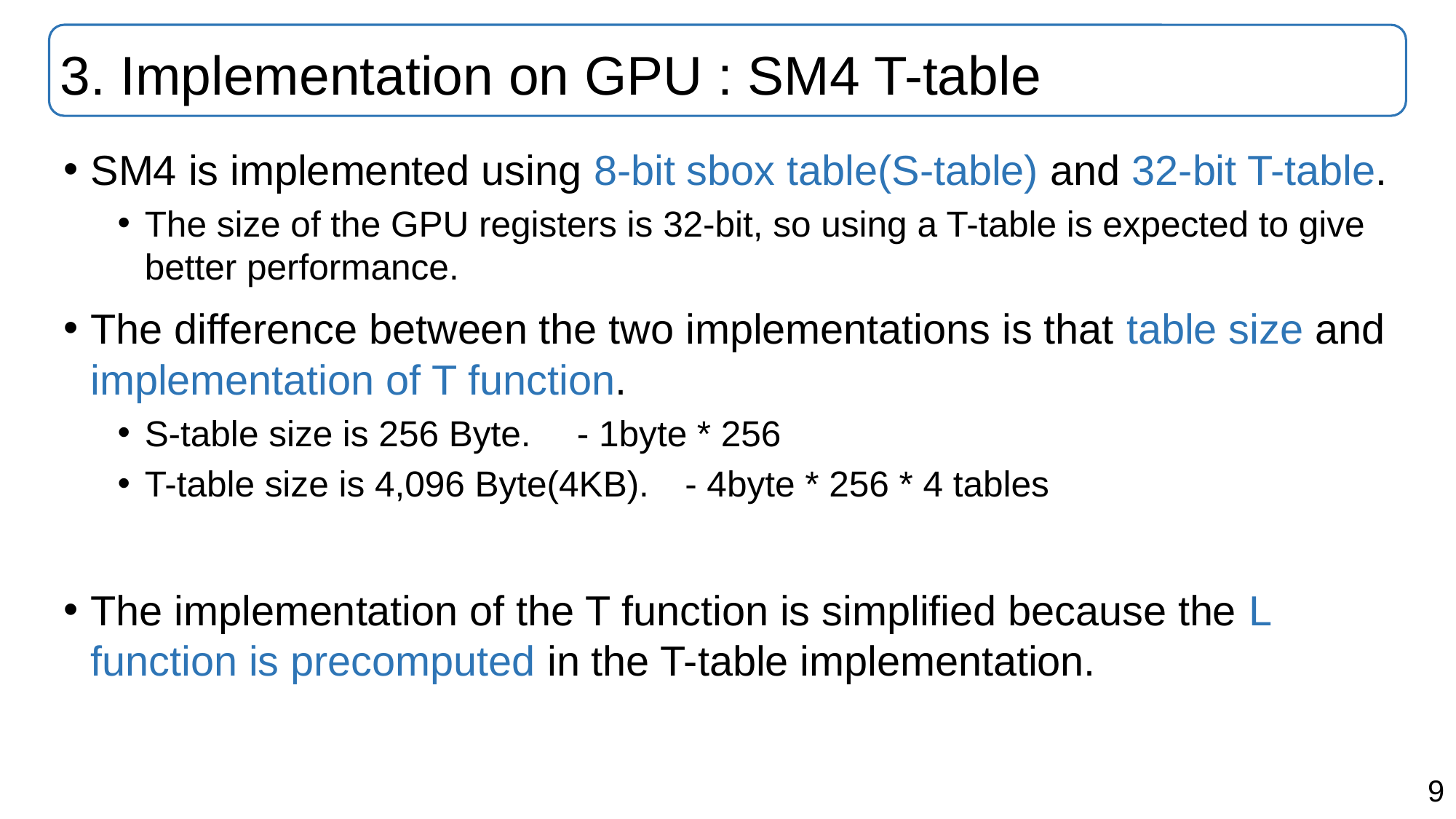

# 3. Implementation on GPU : SM4 T-table
SM4 is implemented using 8-bit sbox table(S-table) and 32-bit T-table.
The size of the GPU registers is 32-bit, so using a T-table is expected to give better performance.
The difference between the two implementations is that table size and implementation of T function.
S-table size is 256 Byte.			- 1byte * 256
T-table size is 4,096 Byte(4KB). 		- 4byte * 256 * 4 tables

The implementation of the T function is simplified because the L function is precomputed in the T-table implementation.